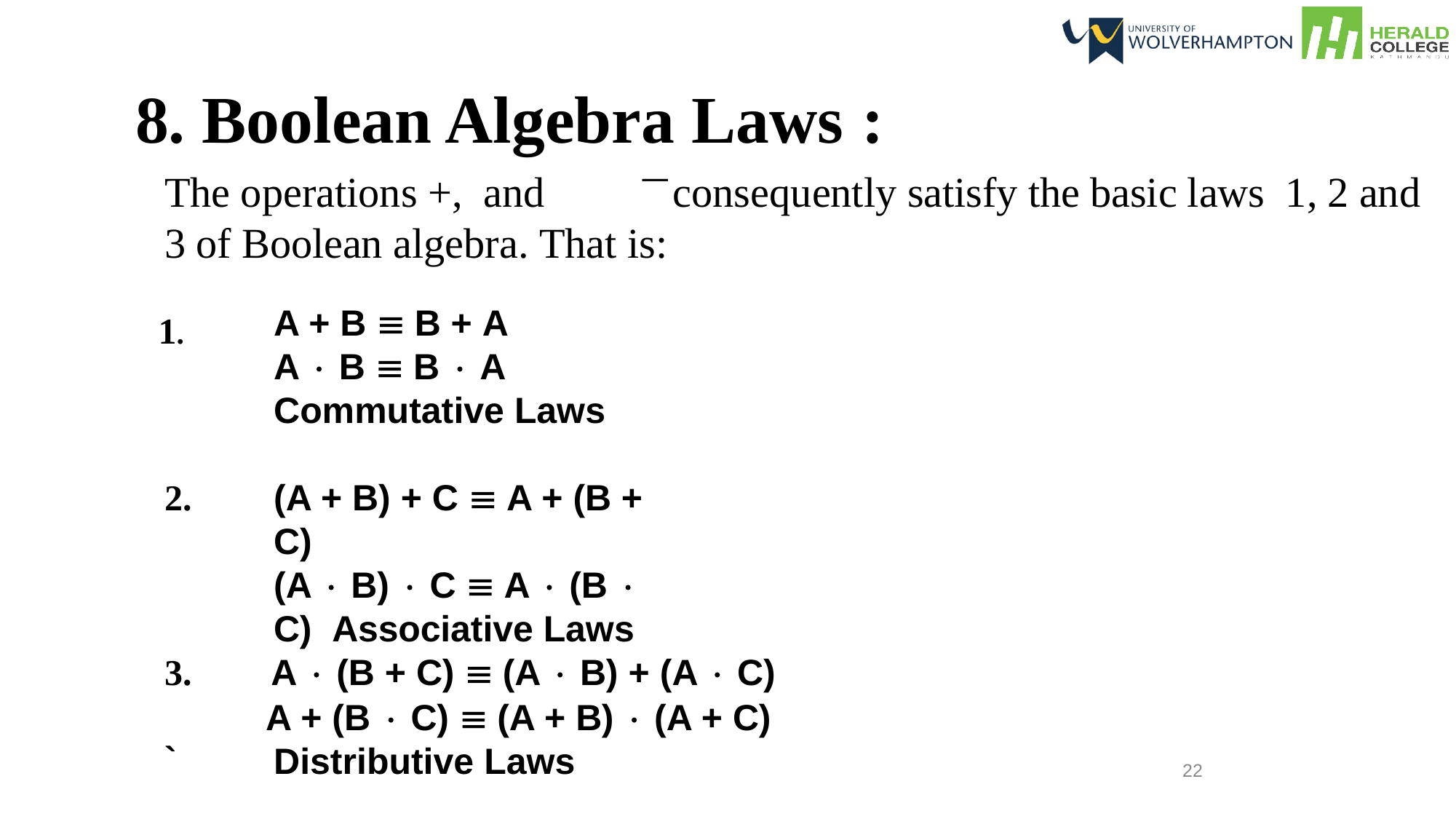

8. Boolean Algebra Laws :
The operations +,  and	͞	consequently satisfy the basic laws  1, 2 and 3 of Boolean algebra. That is:
A + B ≡ B + A
A ⋅ B ≡ B ⋅ A  Commutative Laws
1.
2.
(A + B) + C ≡ A + (B + C)
(A ⋅ B) ⋅ C ≡ A ⋅ (B ⋅ C)  Associative Laws
3.        A ⋅ (B + C) ≡ (A ⋅ B) + (A ⋅ C)
          A + (B ⋅ C) ≡ (A + B) ⋅ (A + C)
Distributive Laws
`
22